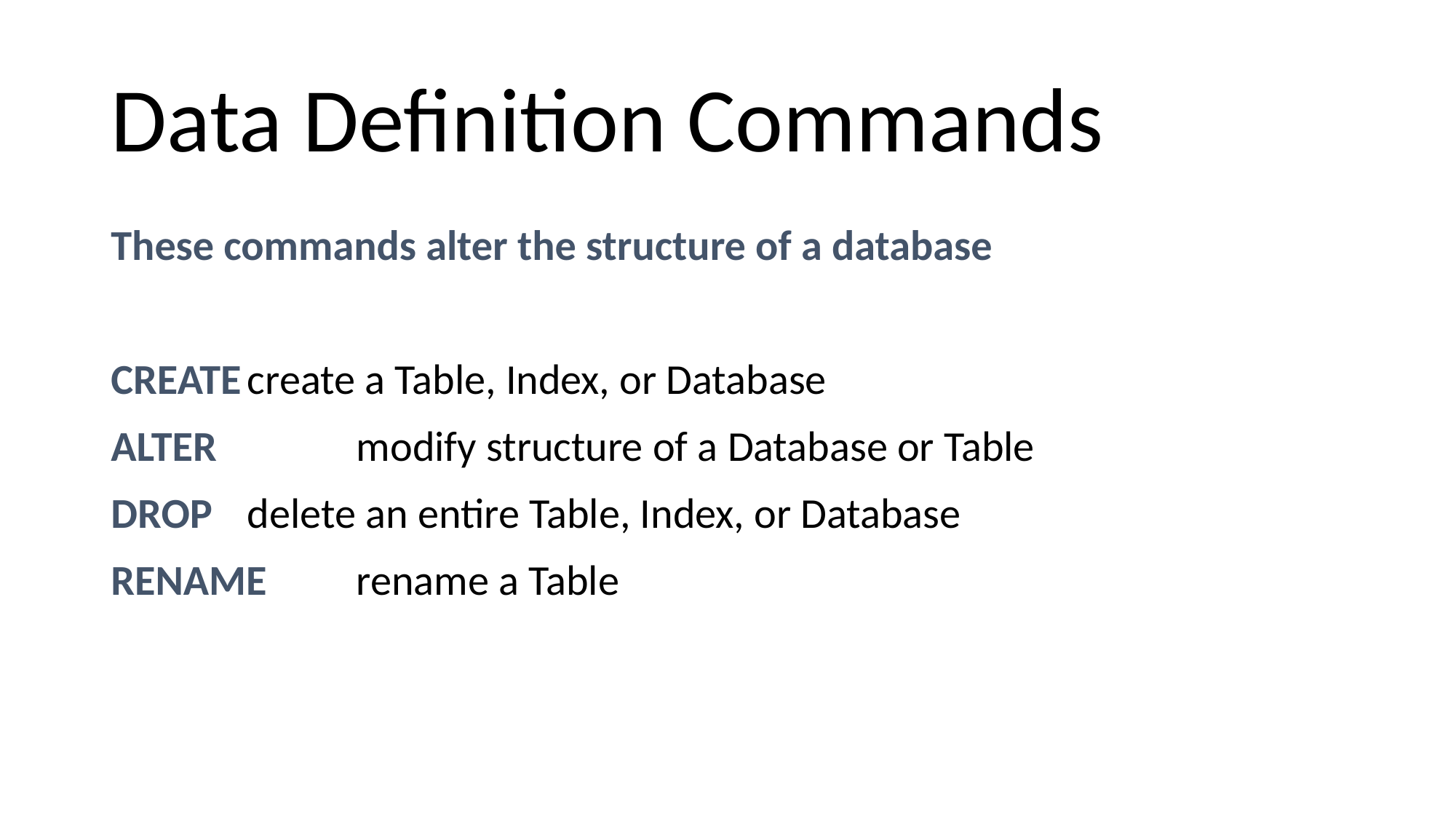

# Data Definition Commands
These commands alter the structure of a database

CREATE	create a Table, Index, or Database
ALTER		modify structure of a Database or Table
DROP  	delete an entire Table, Index, or Database
RENAME	rename a Table